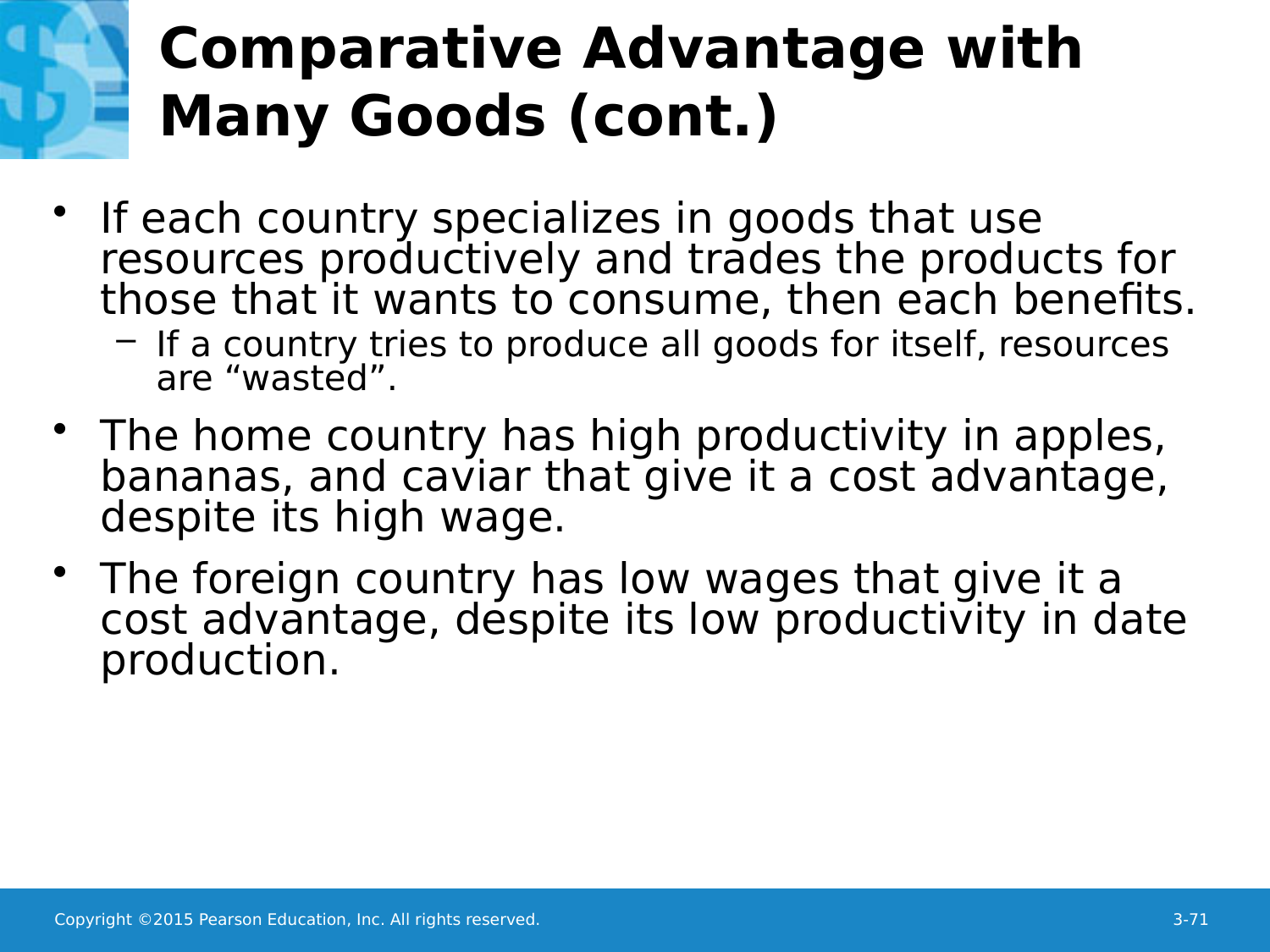

# Comparative Advantage with Many Goods (cont.)
If each country specializes in goods that use resources productively and trades the products for those that it wants to consume, then each benefits.
If a country tries to produce all goods for itself, resources
are “wasted”.
The home country has high productivity in apples, bananas, and caviar that give it a cost advantage, despite its high wage.
The foreign country has low wages that give it a cost advantage, despite its low productivity in date production.